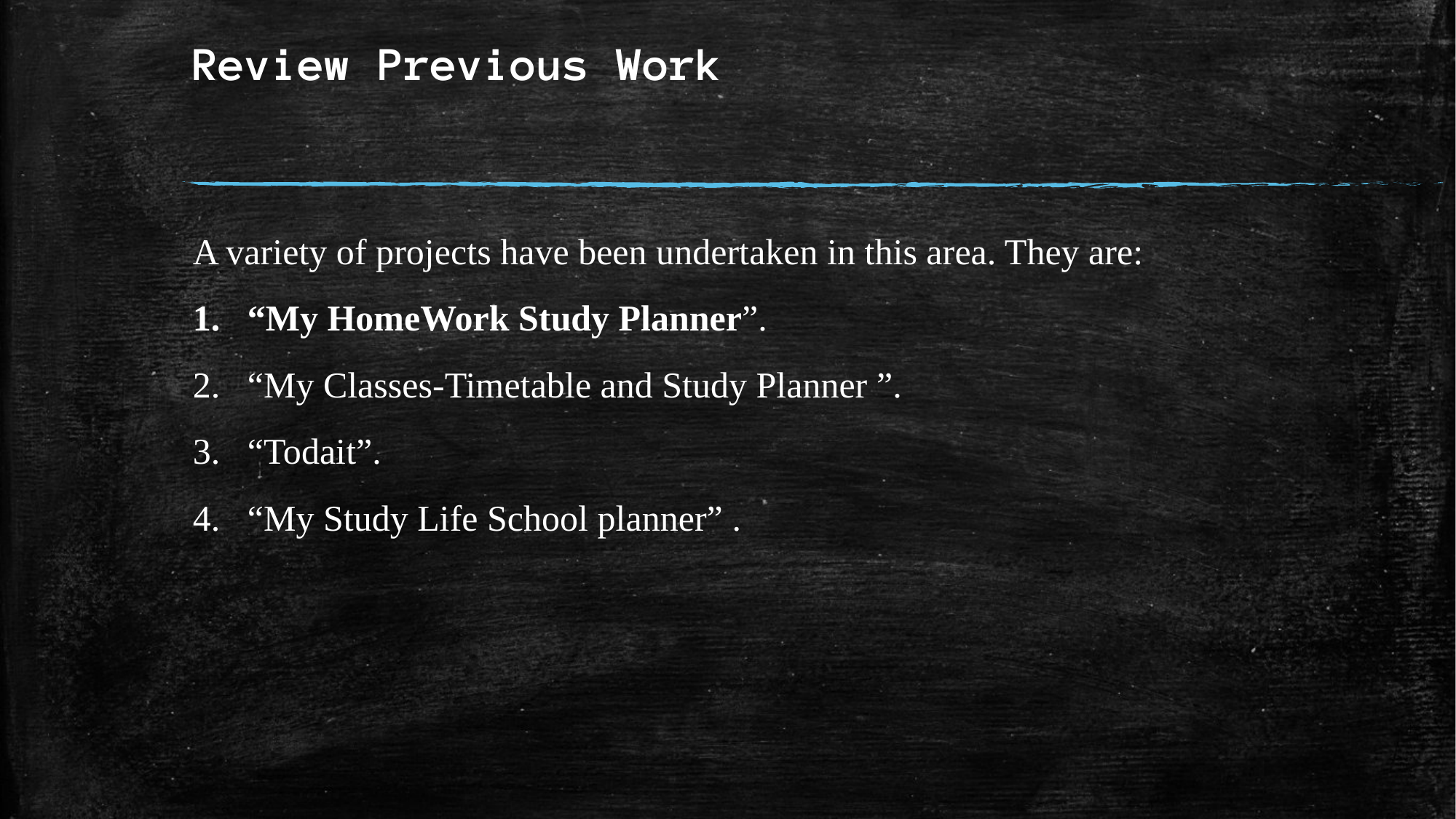

# Review Previous Work
A variety of projects have been undertaken in this area. They are:
“My HomeWork Study Planner”.
“My Classes-Timetable and Study Planner ”.
“Todait”.
“My Study Life School planner” .